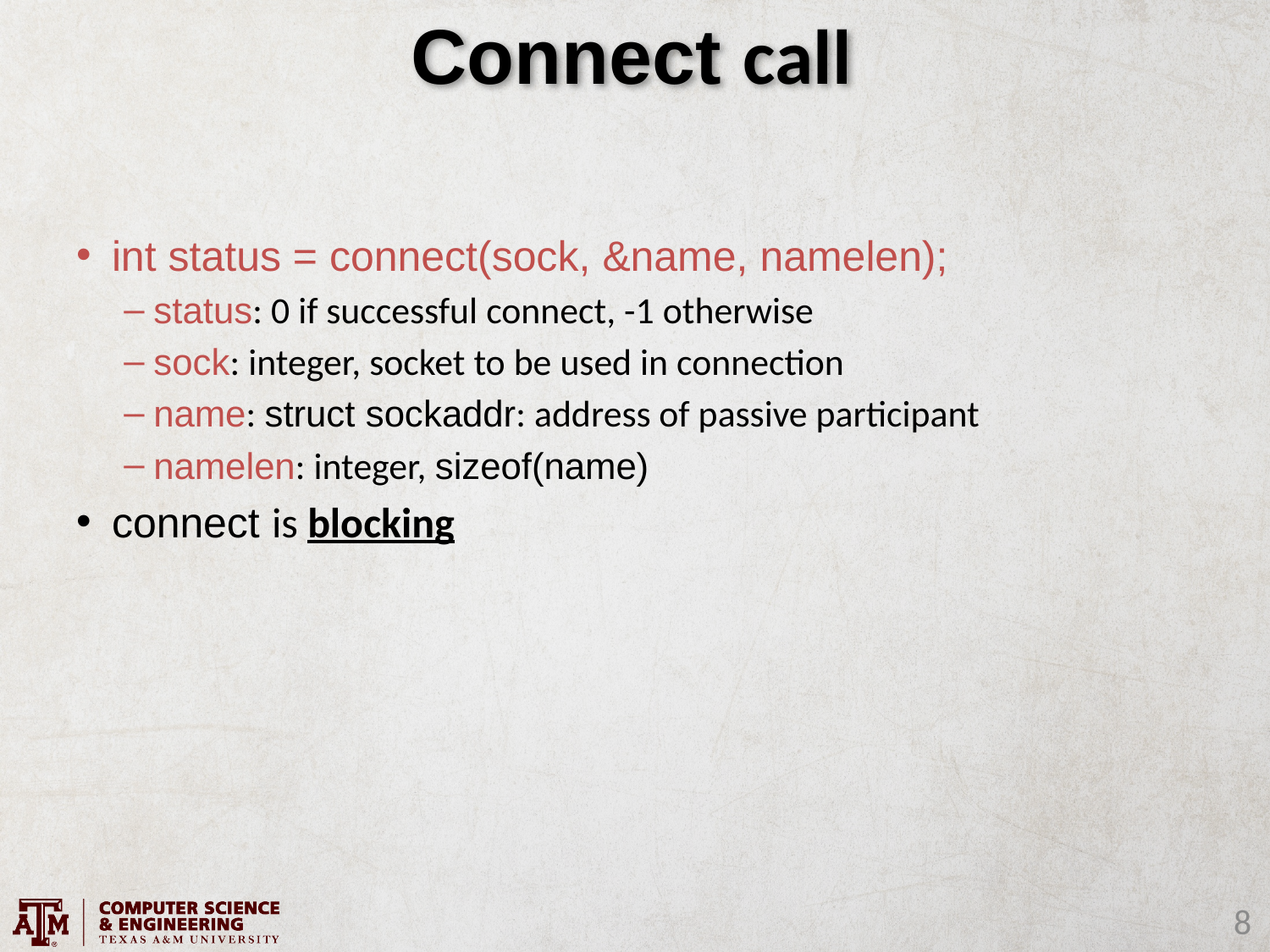

# Connect call
int status = connect(sock, &name, namelen);
status: 0 if successful connect, -1 otherwise
sock: integer, socket to be used in connection
name: struct sockaddr: address of passive participant
namelen: integer, sizeof(name)
connect is blocking
8